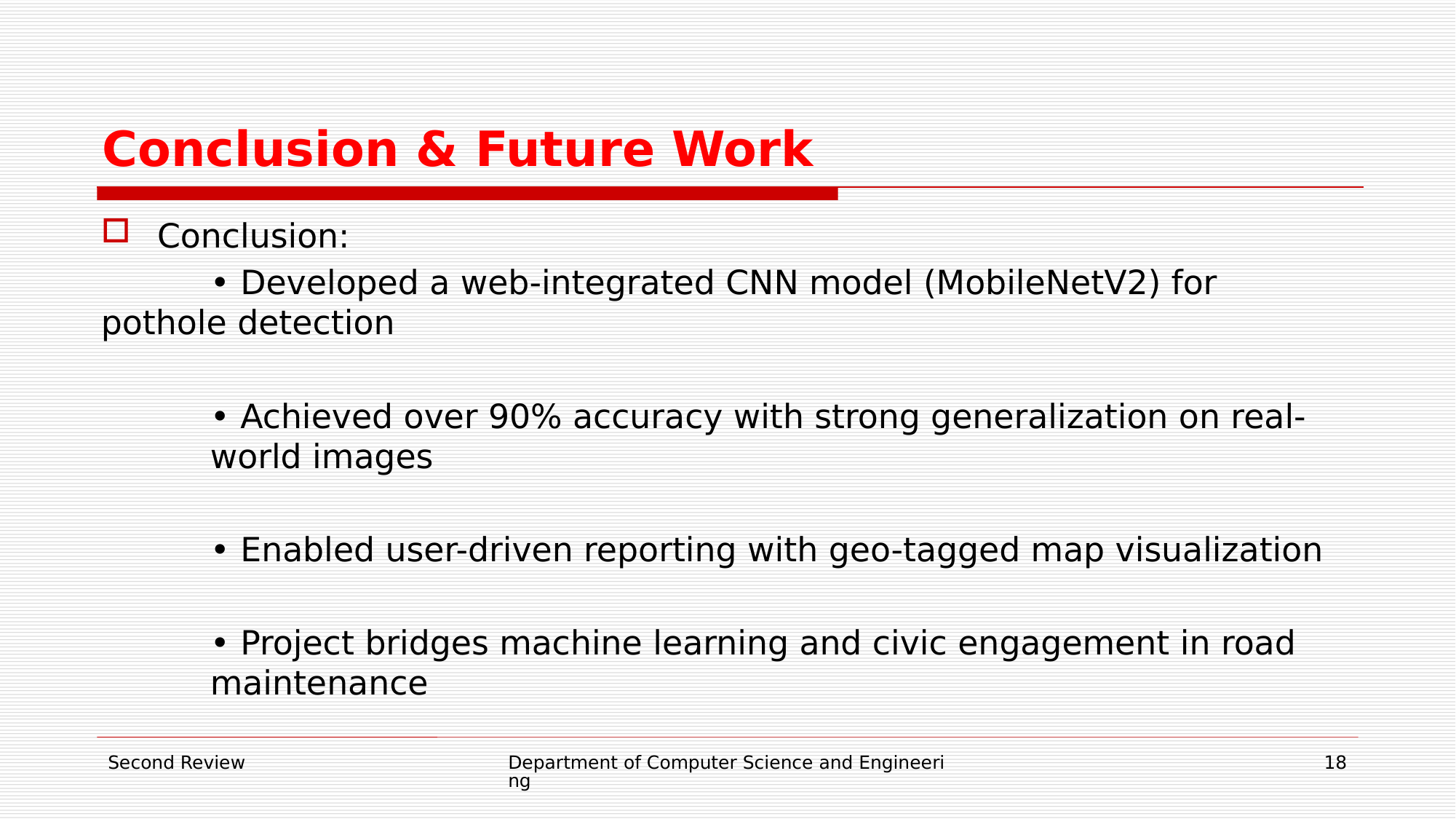

# Conclusion & Future Work
Conclusion:
	• Developed a web-integrated CNN model (MobileNetV2) for 	pothole detection

	• Achieved over 90% accuracy with strong generalization on real-	world images

	• Enabled user-driven reporting with geo-tagged map visualization

	• Project bridges machine learning and civic engagement in road 	maintenance

Second Review
Department of Computer Science and Engineering
18